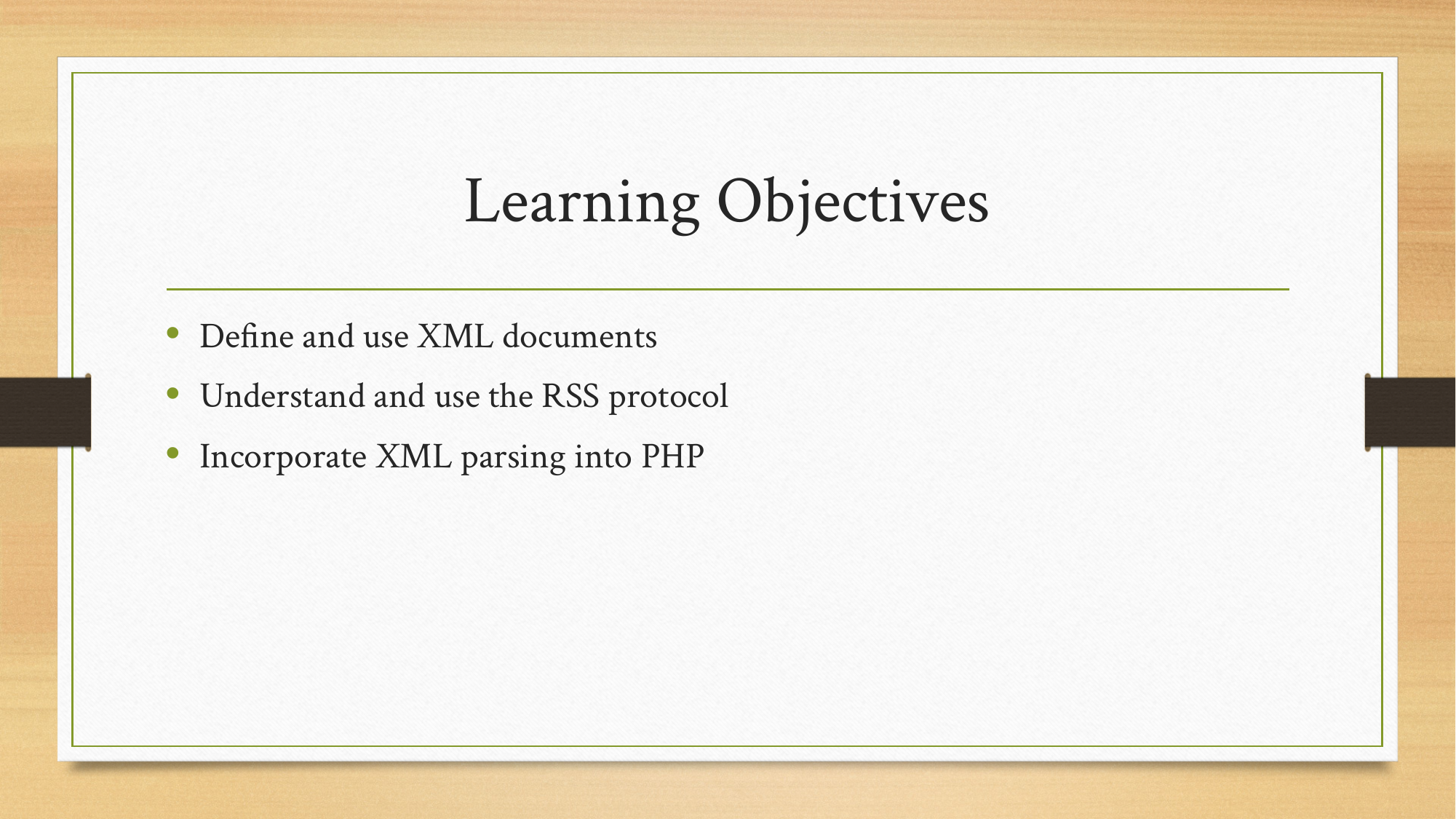

# Learning Objectives
Define and use XML documents
Understand and use the RSS protocol
Incorporate XML parsing into PHP